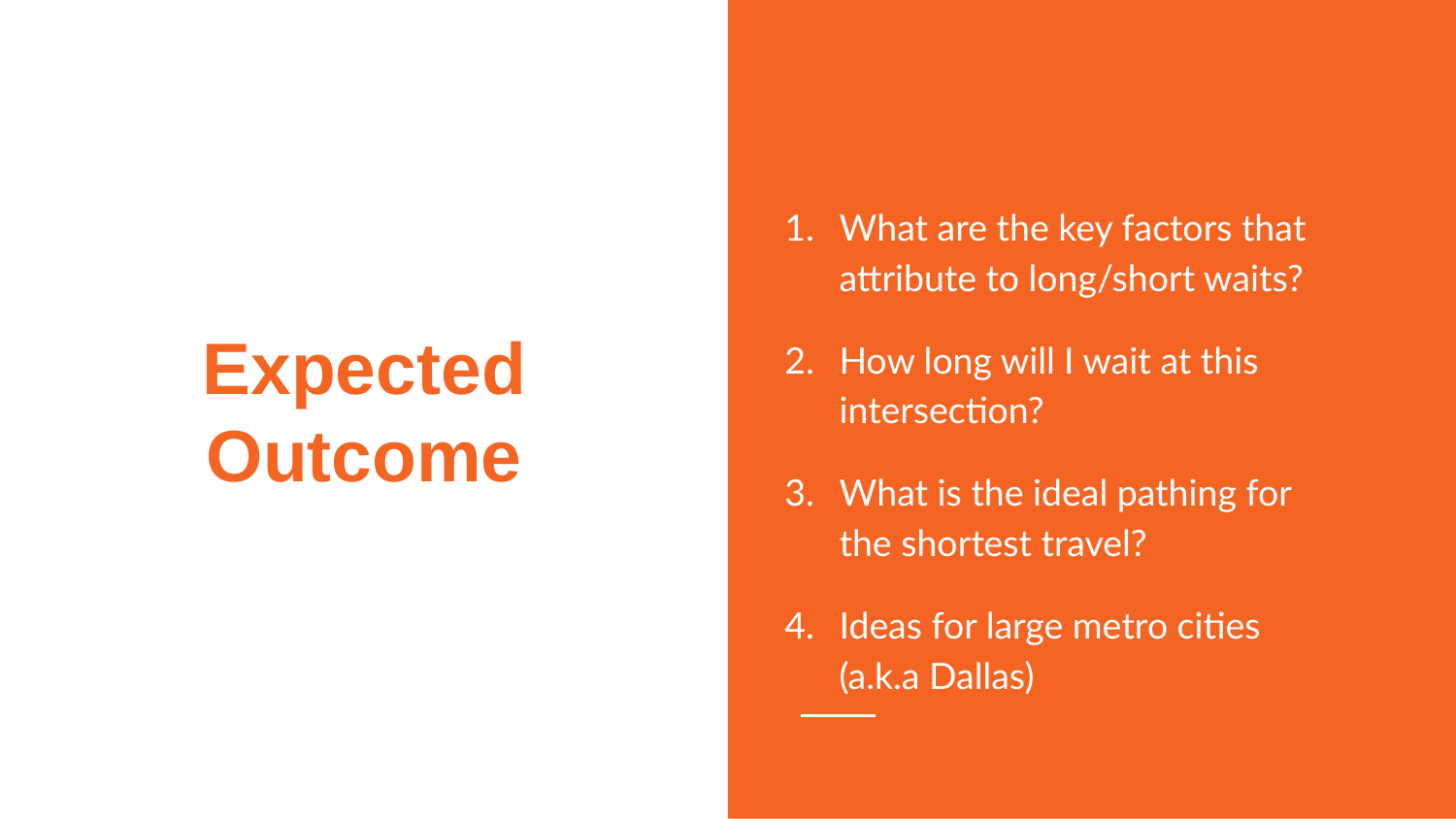

What are the key factors that attribute to long/short waits?
How long will I wait at this intersection?
What is the ideal pathing for the shortest travel?
Ideas for large metro cities (a.k.a Dallas)
# Expected Outcome